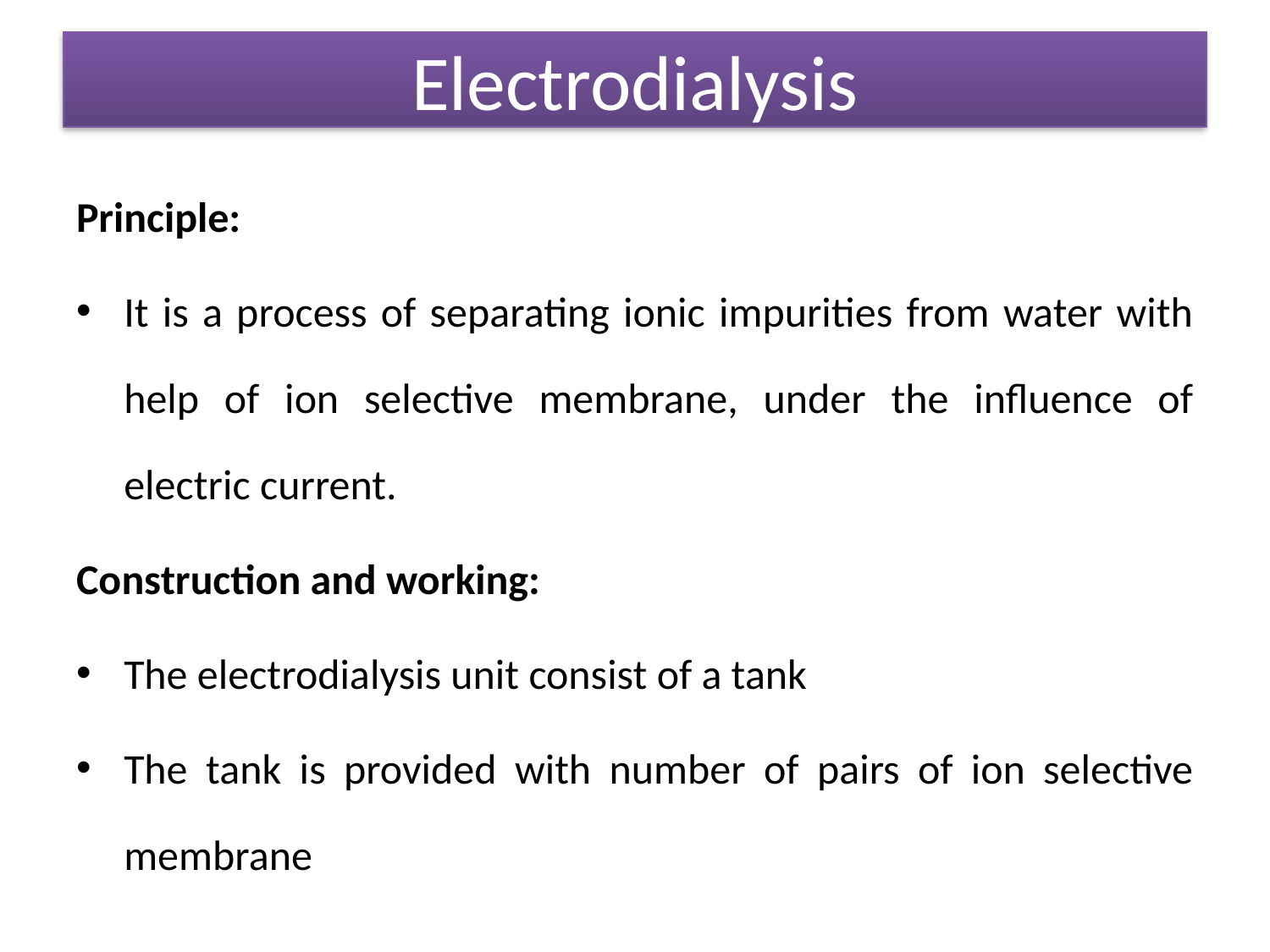

Electrodialysis
Principle:
It is a process of separating ionic impurities from water with help of ion selective membrane, under the influence of electric current.
Construction and working:
The electrodialysis unit consist of a tank
The tank is provided with number of pairs of ion selective membrane